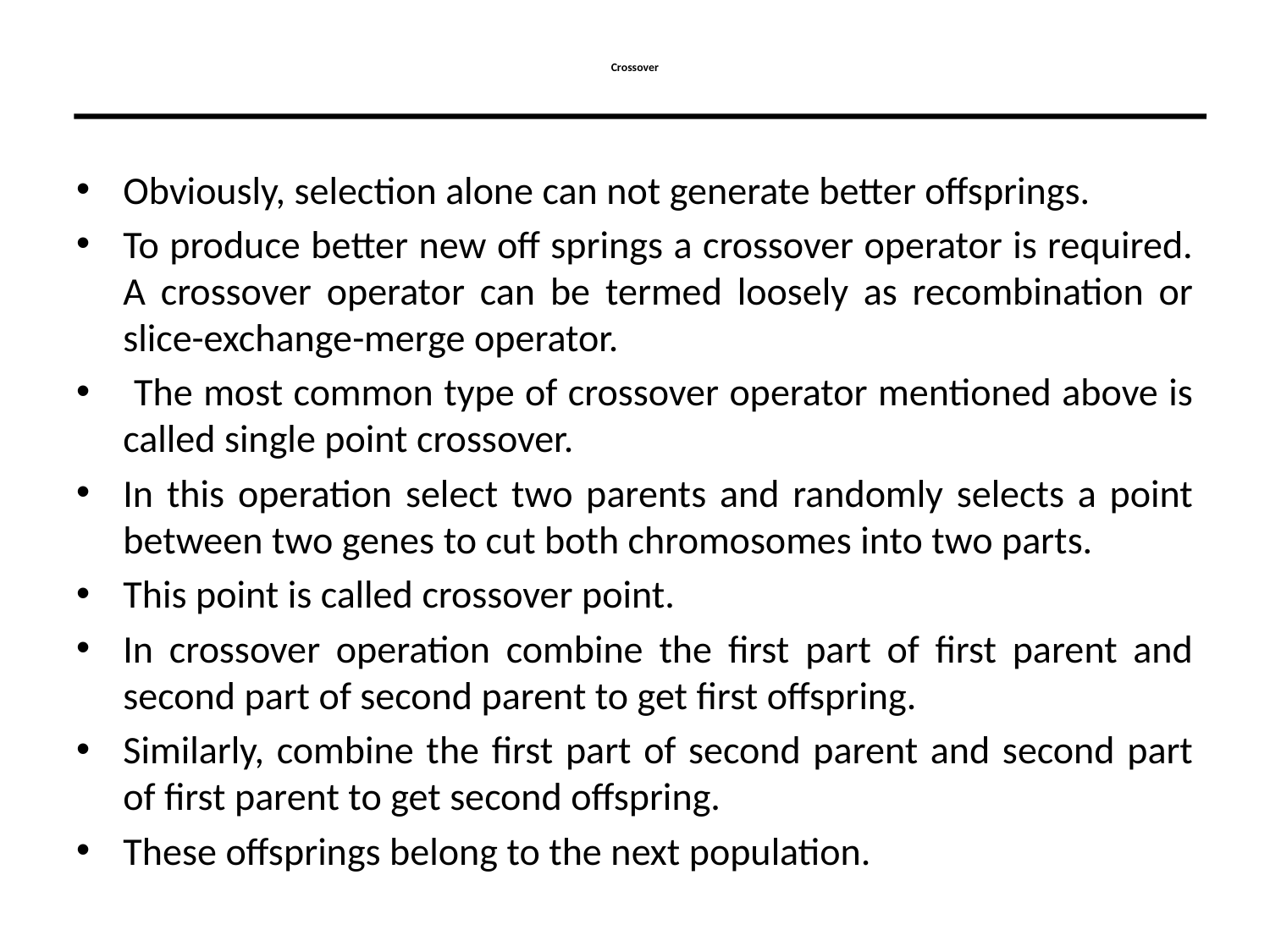

# Crossover

Obviously, selection alone can not generate better offsprings.
To produce better new off springs a crossover operator is required. A crossover operator can be termed loosely as recombination or slice-exchange-merge operator.
 The most common type of crossover operator mentioned above is called single point crossover.
In this operation select two parents and randomly selects a point between two genes to cut both chromosomes into two parts.
This point is called crossover point.
In crossover operation combine the first part of first parent and second part of second parent to get first offspring.
Similarly, combine the first part of second parent and second part of first parent to get second offspring.
These offsprings belong to the next population.